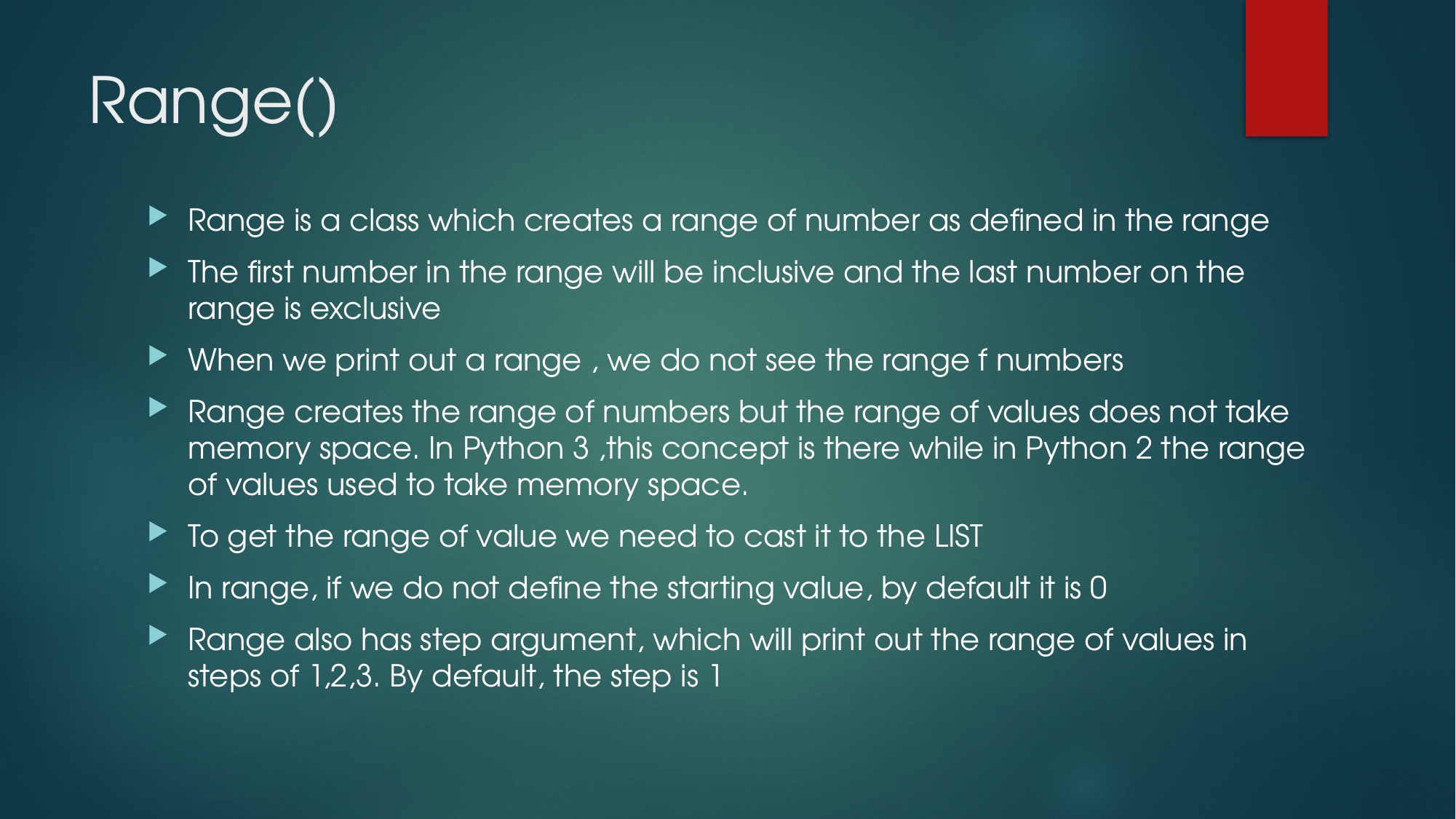

# Range()
Range is a class which creates a range of number as defined in the range
The first number in the range will be inclusive and the last number on the range is exclusive
When we print out a range , we do not see the range f numbers
Range creates the range of numbers but the range of values does not take memory space. In Python 3 ,this concept is there while in Python 2 the range of values used to take memory space.
To get the range of value we need to cast it to the LIST
In range, if we do not define the starting value, by default it is 0
Range also has step argument, which will print out the range of values in steps of 1,2,3. By default, the step is 1